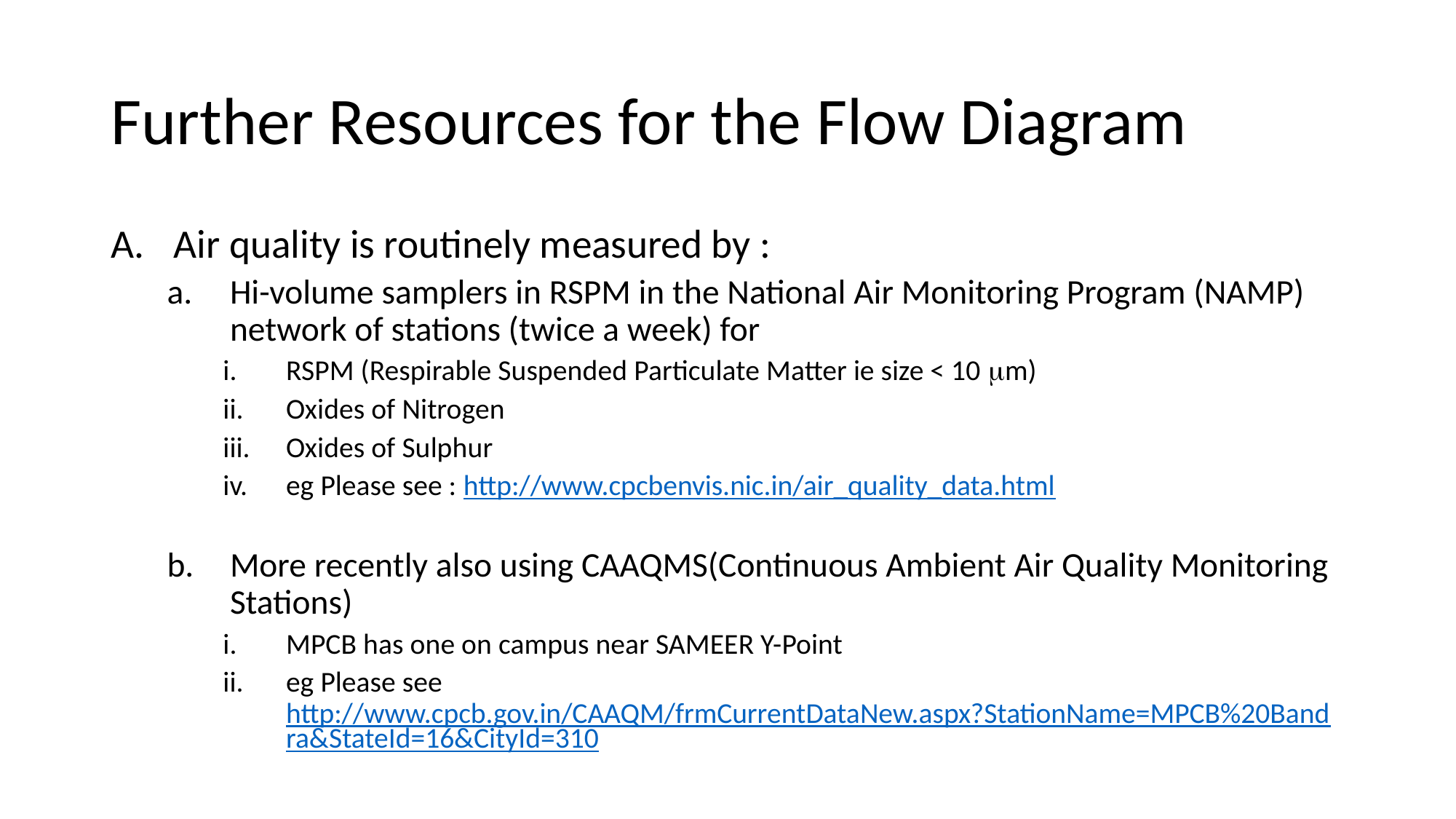

# Further Resources for the Flow Diagram
Air quality is routinely measured by :
Hi-volume samplers in RSPM in the National Air Monitoring Program (NAMP)  network of stations (twice a week) for
RSPM (Respirable Suspended Particulate Matter ie size < 10 μm)
Oxides of Nitrogen
Oxides of Sulphur
eg Please see : http://www.cpcbenvis.nic.in/air_quality_data.html

More recently also using CAAQMS(Continuous Ambient Air Quality Monitoring Stations)
MPCB has one on campus near SAMEER Y-Point
eg Please see http://www.cpcb.gov.in/CAAQM/frmCurrentDataNew.aspx?StationName=MPCB%20Bandra&StateId=16&CityId=310